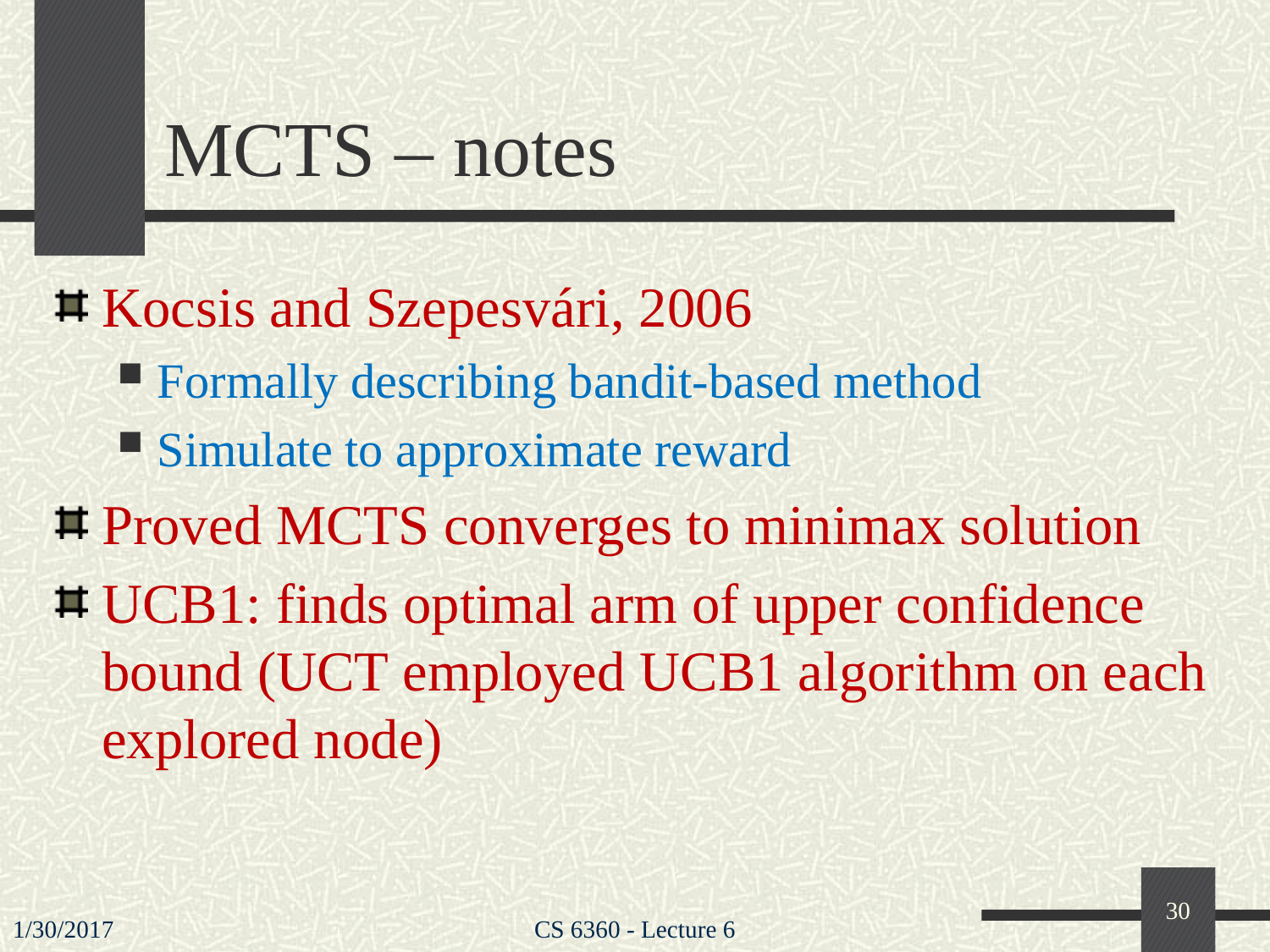

# MCTS – notes
Kocsis and Szepesvári, 2006
Formally describing bandit-based method
Simulate to approximate reward
Proved MCTS converges to minimax solution
UCB1: finds optimal arm of upper confidence bound (UCT employed UCB1 algorithm on each explored node)
30
1/30/2017
CS 6360 - Lecture 6